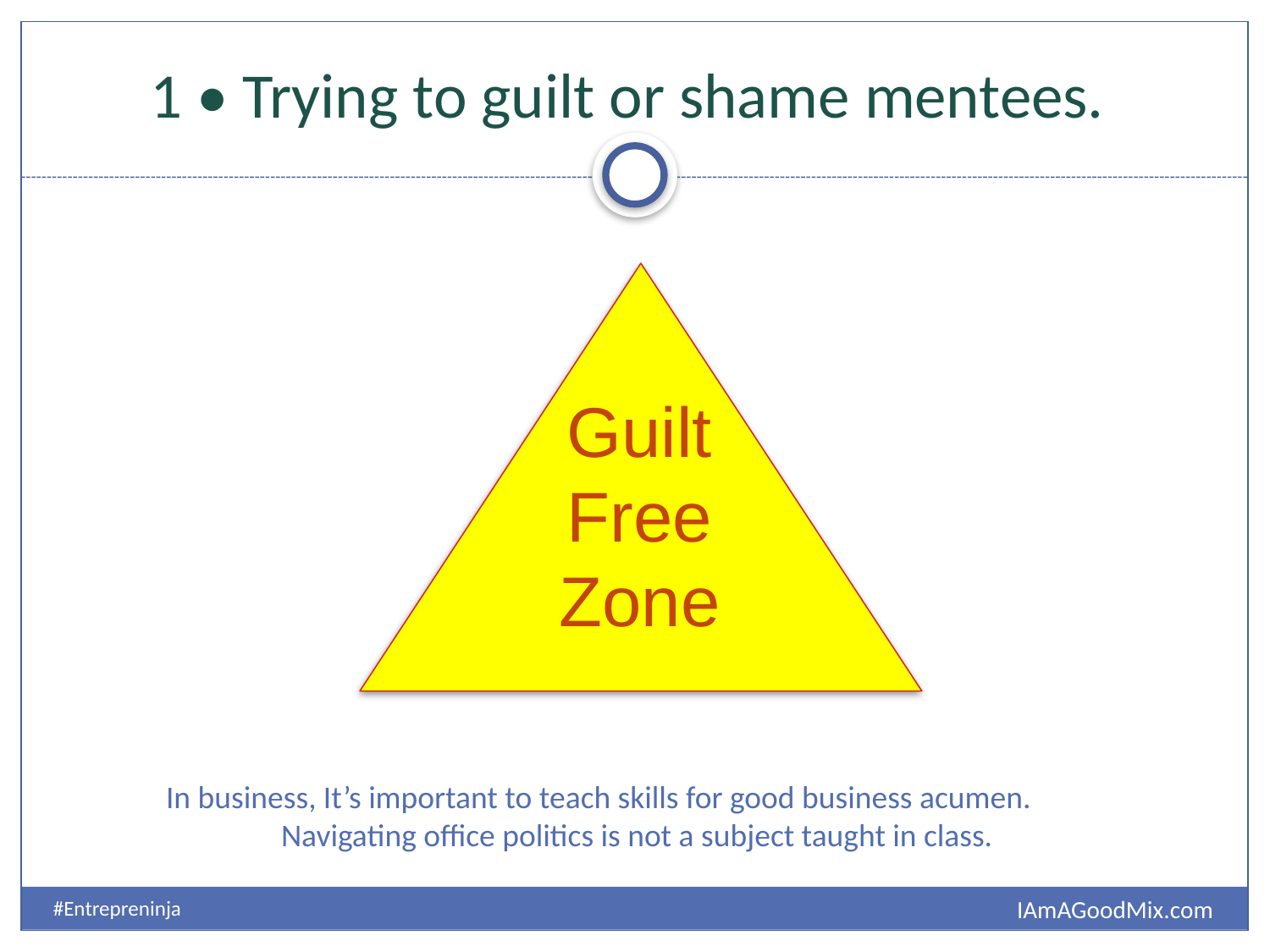

# 1 • Trying to guilt or shame mentees.

Guilt
Free
Zone
In business, It’s important to teach skills for good business acumen.
Navigating office politics is not a subject taught in class.